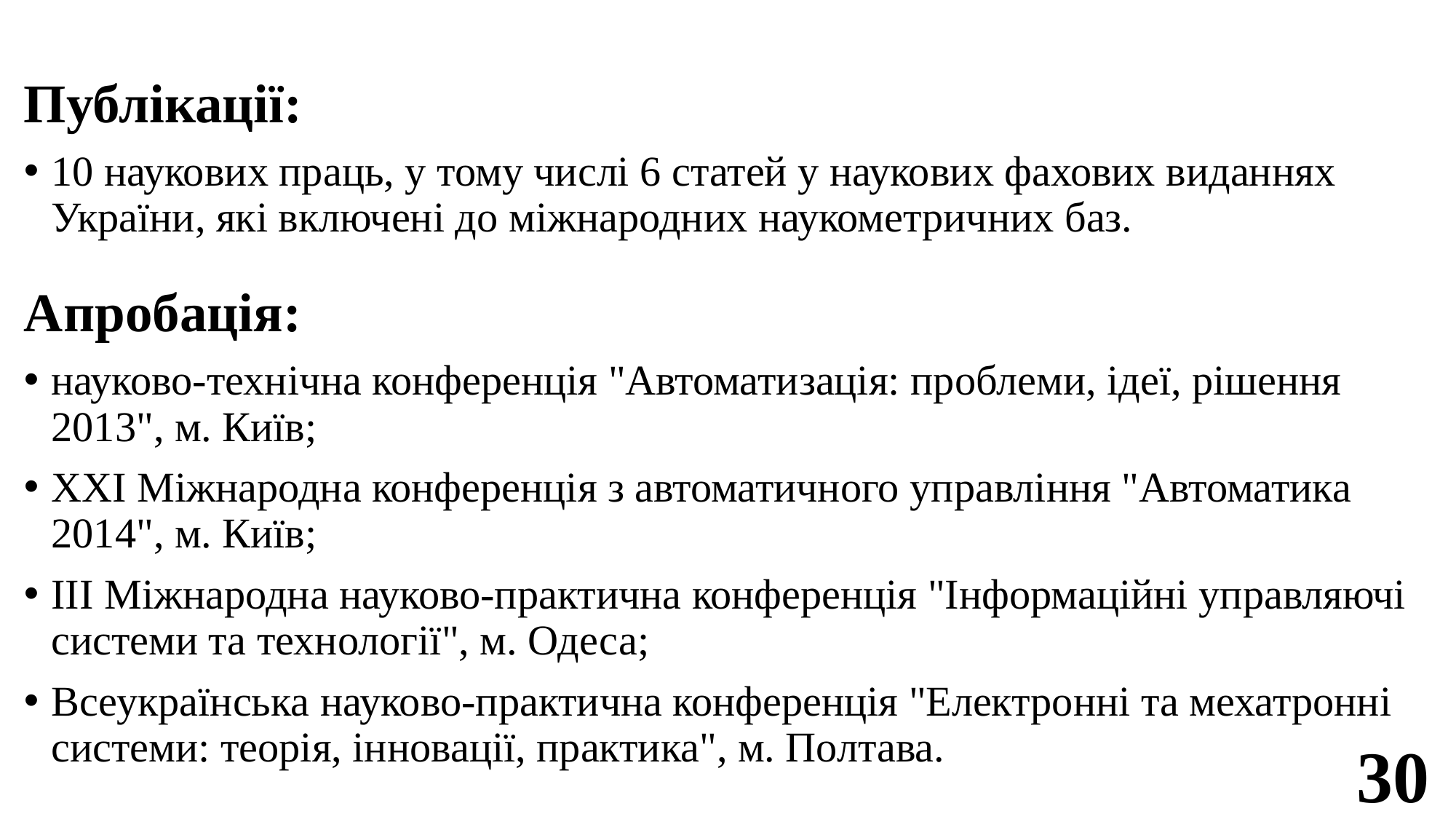

Публікації:
10 наукових праць, у тому числі 6 статей у наукових фахових виданнях України, які включені до міжнародних наукометричних баз.

Апробація:
науково-технічна конференція "Автоматизація: проблеми, ідеї, рішення 2013", м. Київ;
XXI Міжнародна конференція з автоматичного управління "Автоматика 2014", м. Київ;
III Міжнародна науково-практична конференція "Інформаційні управляючі системи та технології", м. Одеса;
Всеукраїнська науково-практична конференція "Електронні та мехатронні системи: теорія, інновації, практика", м. Полтава.
30